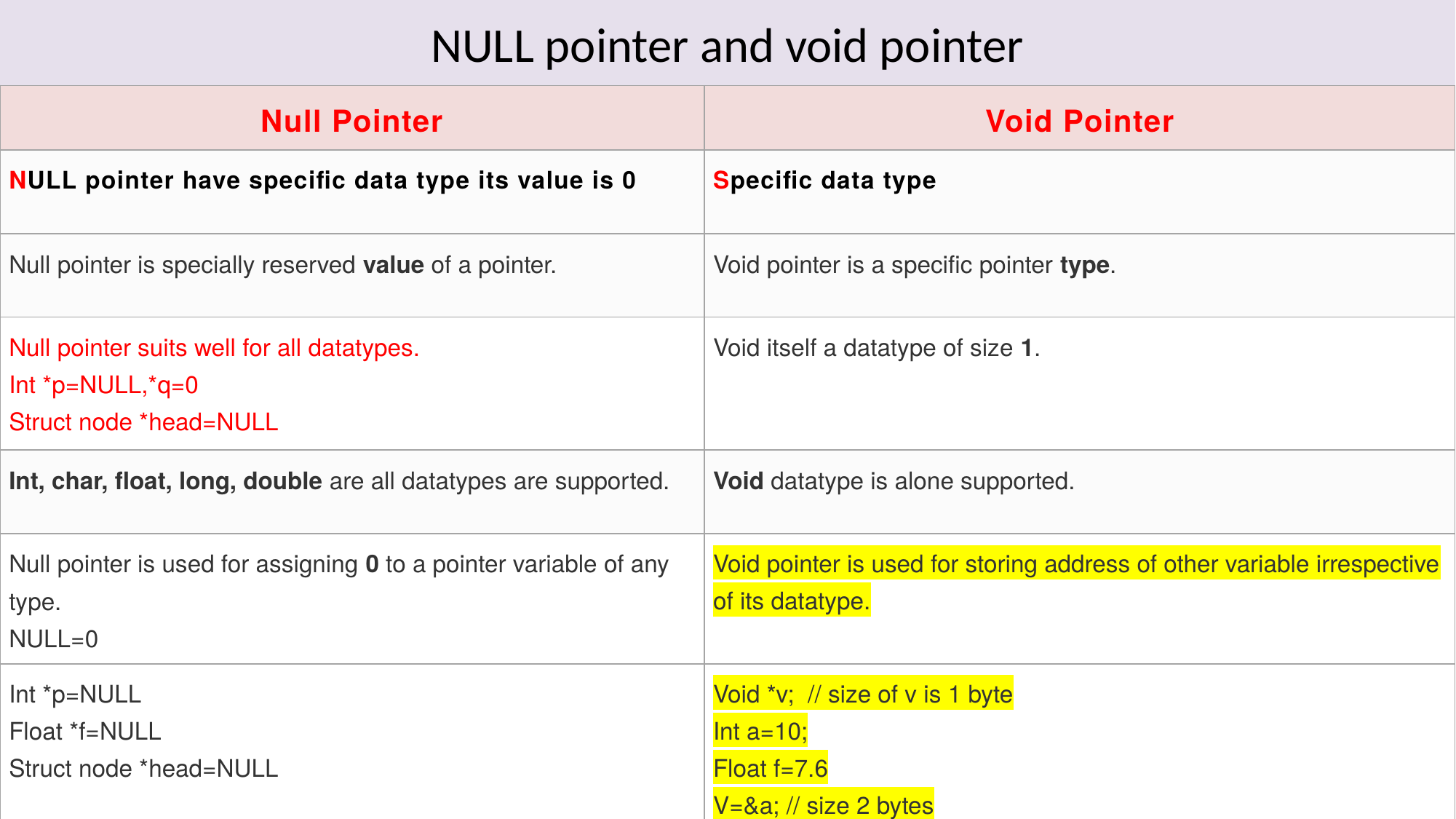

# NULL pointer and void pointer
| Null Pointer | Void Pointer |
| --- | --- |
| NULL pointer have specific data type its value is 0 | Specific data type |
| Null pointer is specially reserved value of a pointer. | Void pointer is a specific pointer type. |
| Null pointer suits well for all datatypes. Int \*p=NULL,\*q=0 Struct node \*head=NULL | Void itself a datatype of size 1. |
| Int, char, float, long, double are all datatypes are supported. | Void datatype is alone supported. |
| Null pointer is used for assigning 0 to a pointer variable of any type. NULL=0 | Void pointer is used for storing address of other variable irrespective of its datatype. |
| Int \*p=NULL Float \*f=NULL Struct node \*head=NULL | Void \*v; // size of v is 1 byte Int a=10; Float f=7.6 V=&a; // size 2 bytes V=&f; // v size 4 bytes |